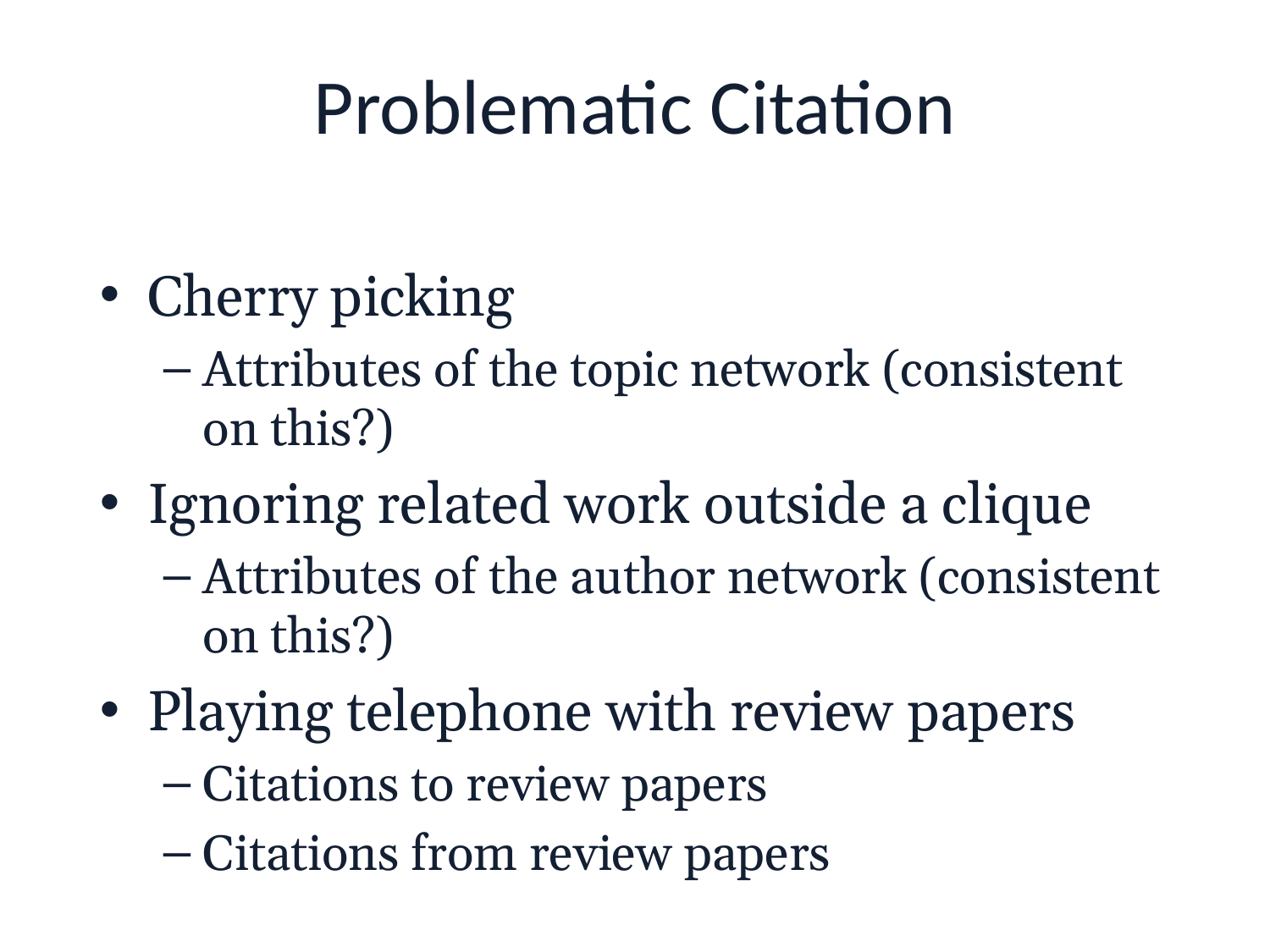

# Problematic Citation
Cherry picking
Attributes of the topic network (consistent on this?)
Ignoring related work outside a clique
Attributes of the author network (consistent on this?)
Playing telephone with review papers
Citations to review papers
Citations from review papers